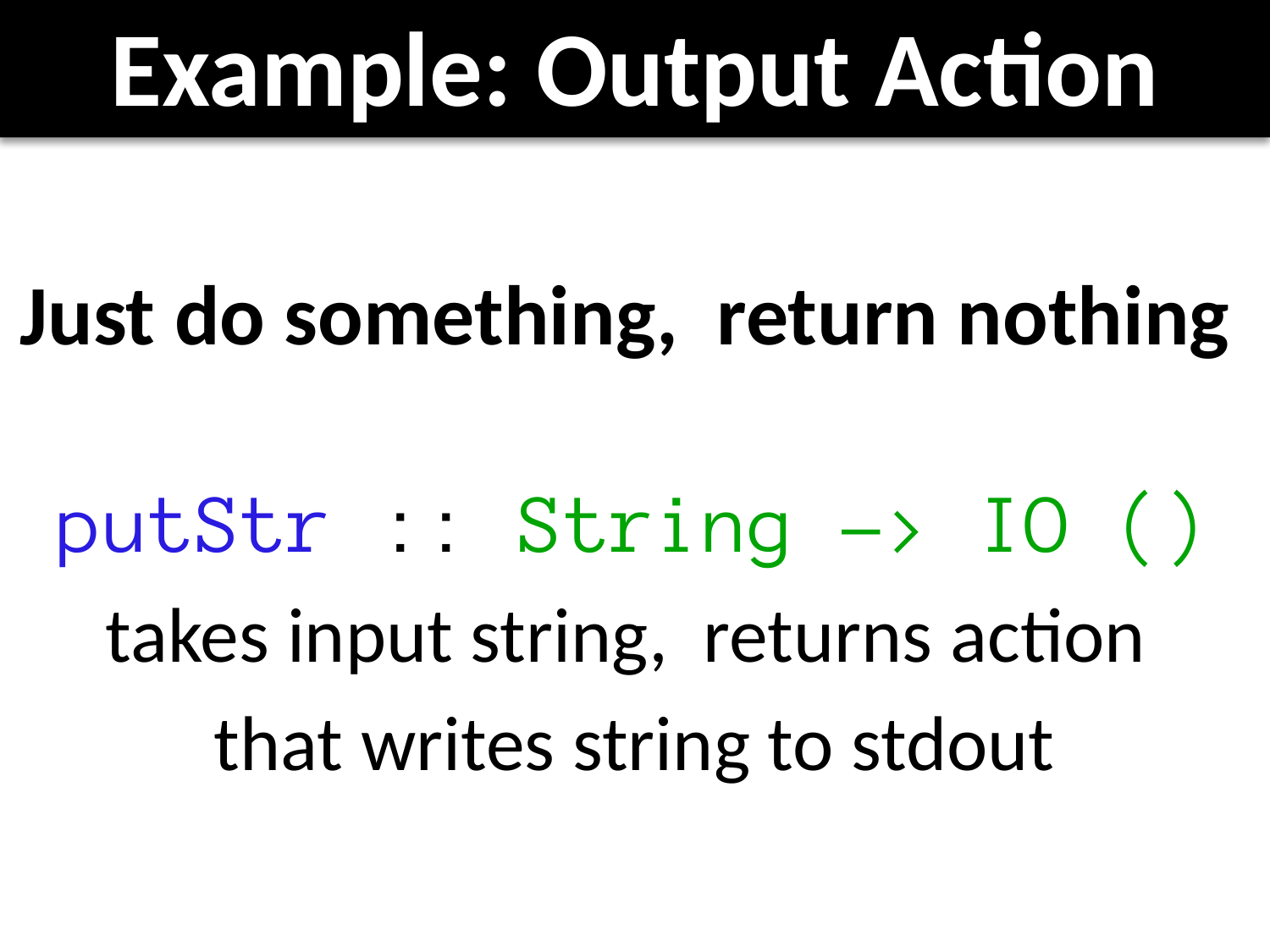

# Example: Output Action
Just do something,  return nothing

putStr :: String -> IO ()
takes input string,  returns action
that writes string to stdout